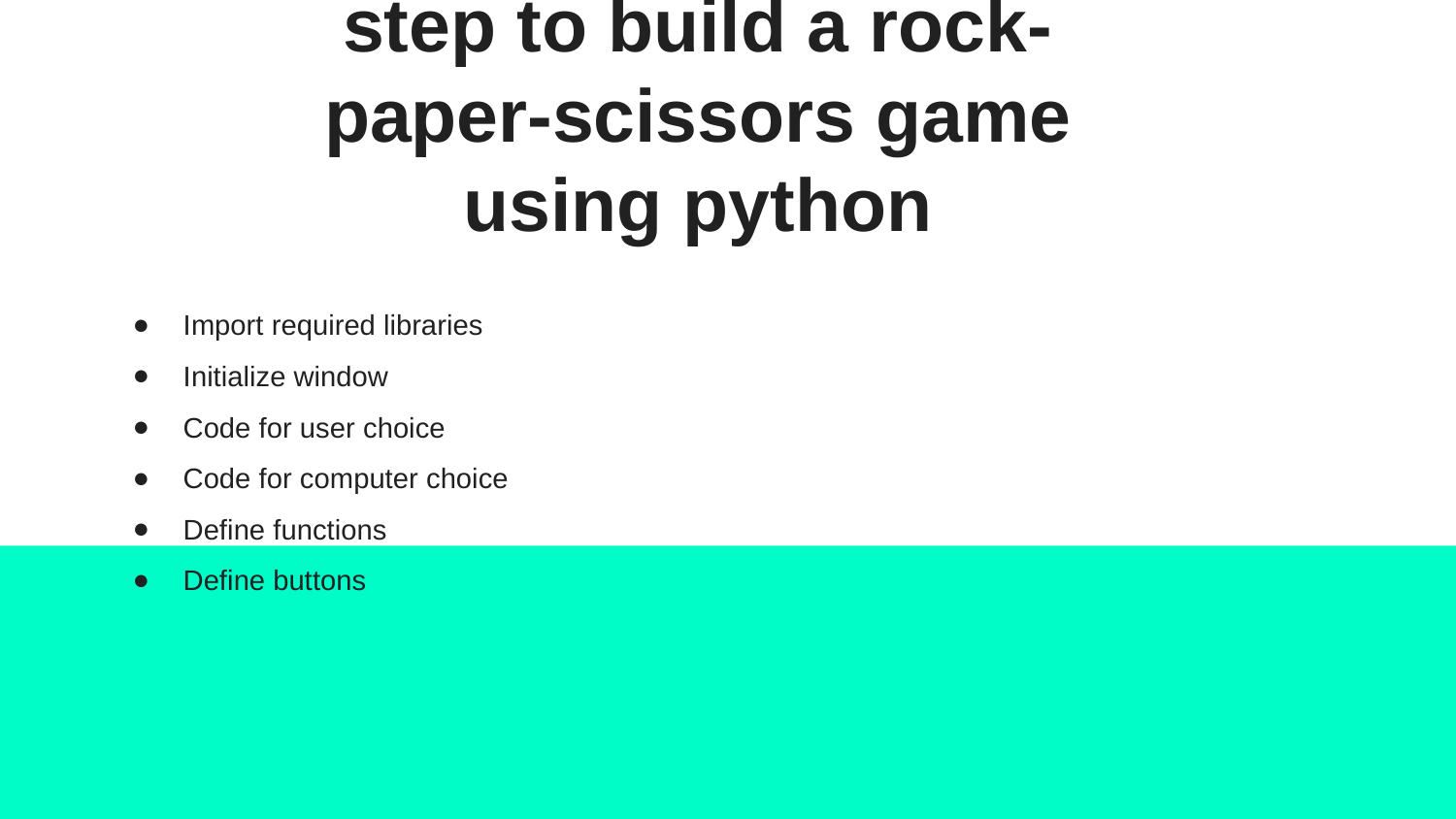

# step to build a rock-paper-scissors game using python

Import required libraries
Initialize window
Code for user choice
Code for computer choice
Define functions
Define buttons